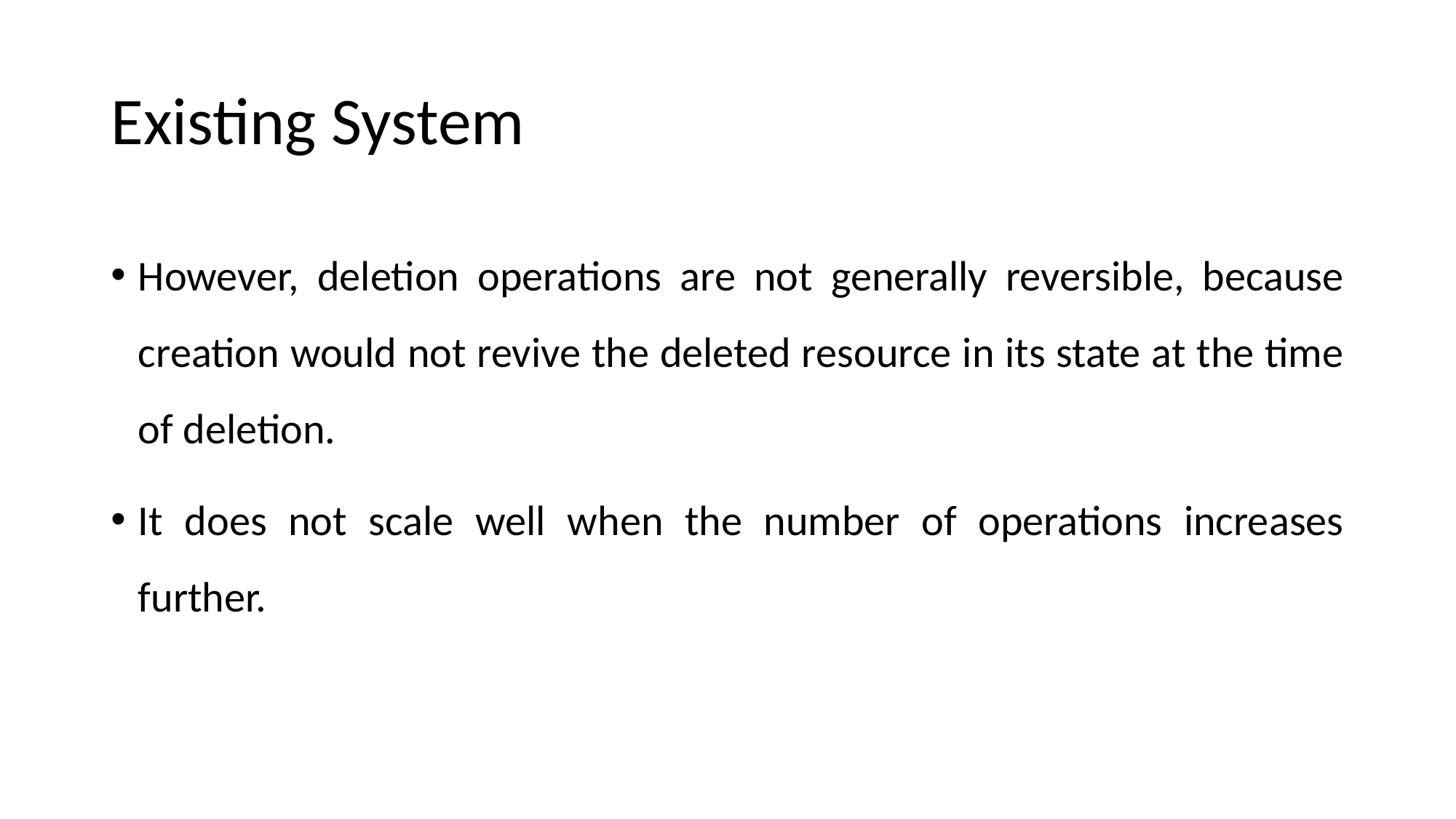

# Existing System
However, deletion operations are not generally reversible, because creation would not revive the deleted resource in its state at the time of deletion.
It does not scale well when the number of operations increases further.